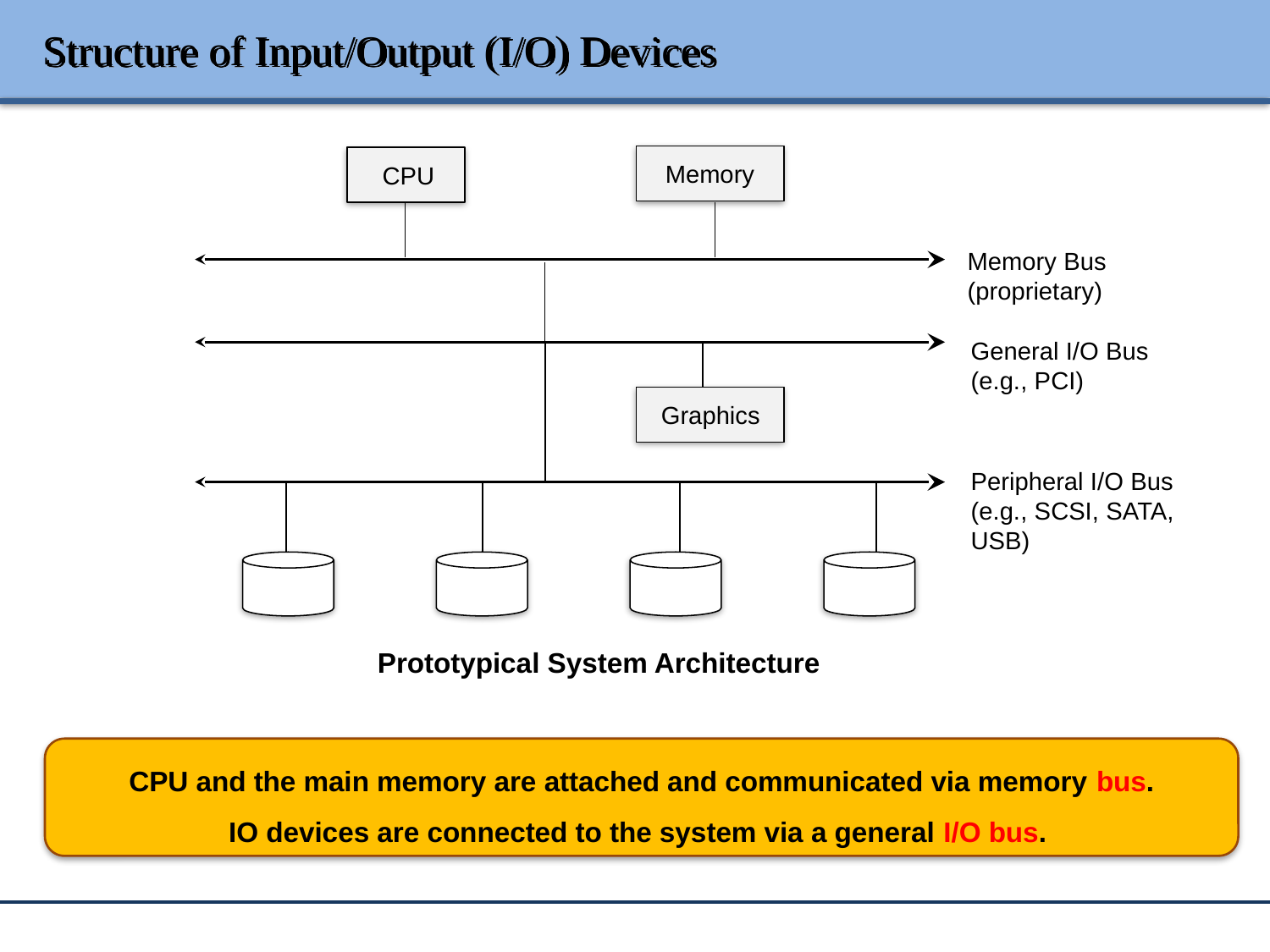

# Structure of Input/Output (I/O) Devices
Memory
CPU
Memory Bus
(proprietary)
General I/O Bus
(e.g., PCI)
  Graphics
Peripheral I/O Bus
(e.g., SCSI, SATA, USB)

Prototypical System Architecture
CPU and the main memory are attached and communicated via memory bus.
IO devices are connected to the system via a general I/O bus.